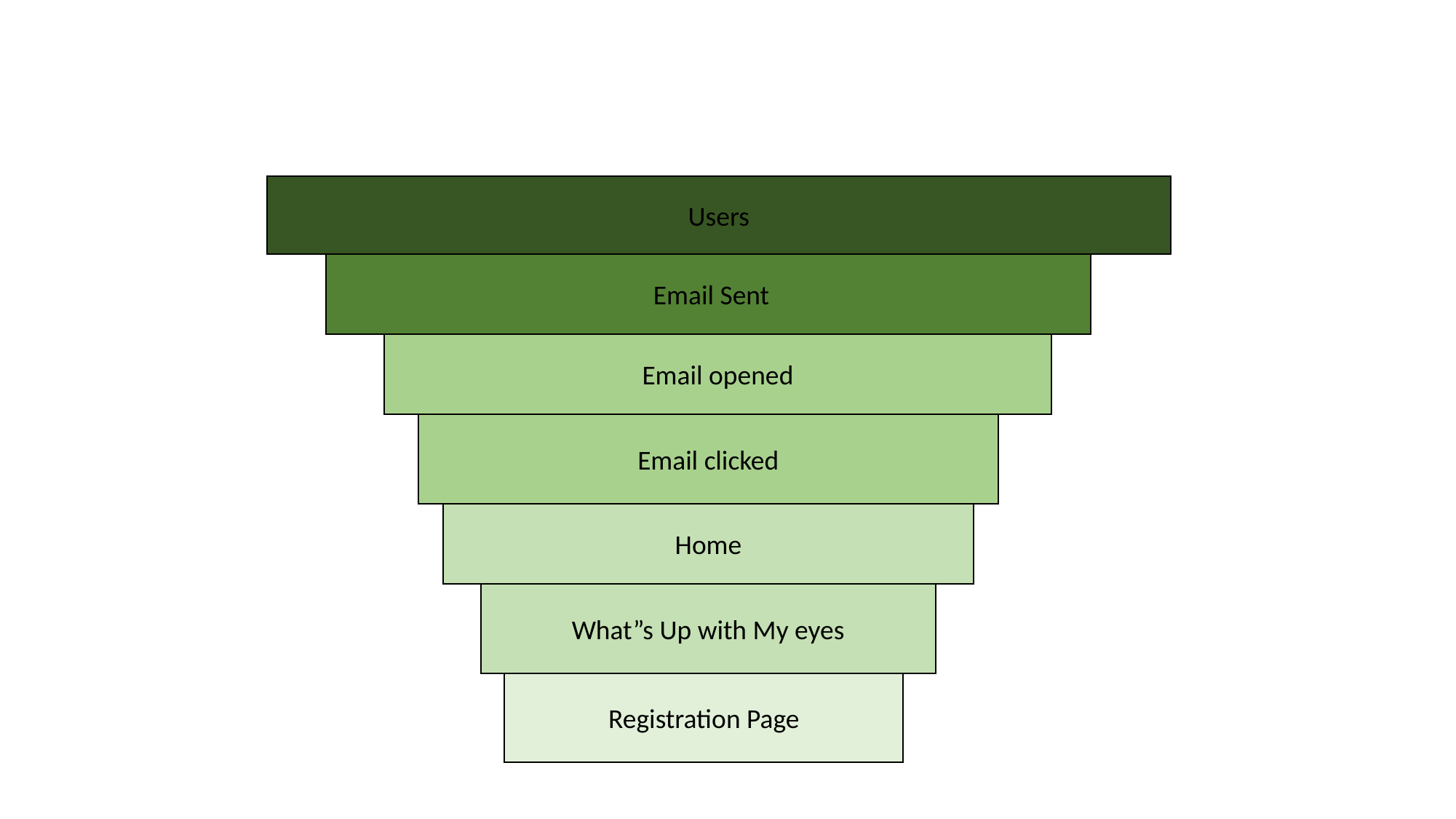

Users

 Email Sent
Email opened
Email clicked
Home
What”s Up with My eyes
Registration Page